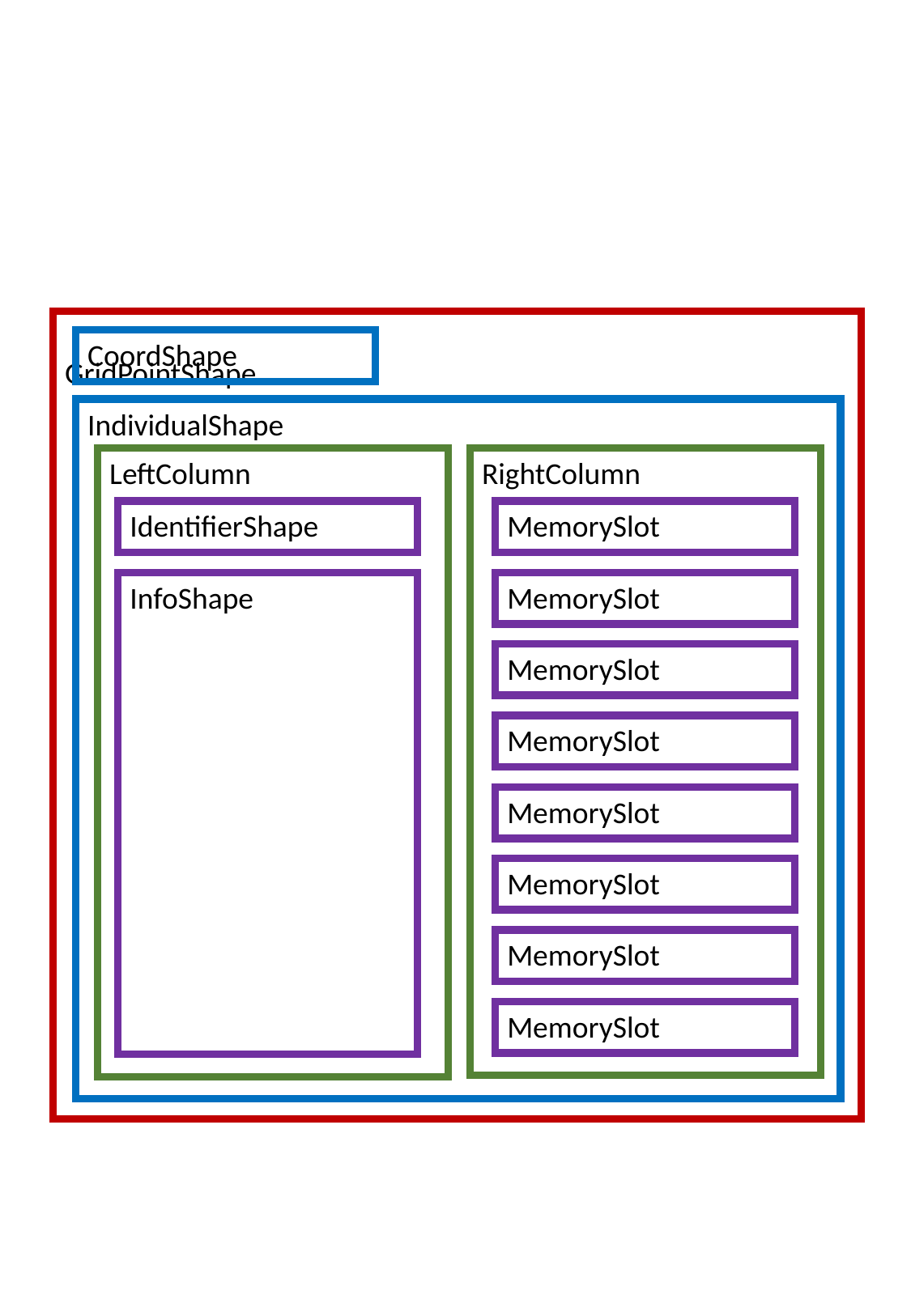

GridPointShape
CoordShape
IndividualShape
LeftColumn
RightColumn
MemorySlot
IdentifierShape
InfoShape
MemorySlot
MemorySlot
MemorySlot
MemorySlot
MemorySlot
MemorySlot
MemorySlot